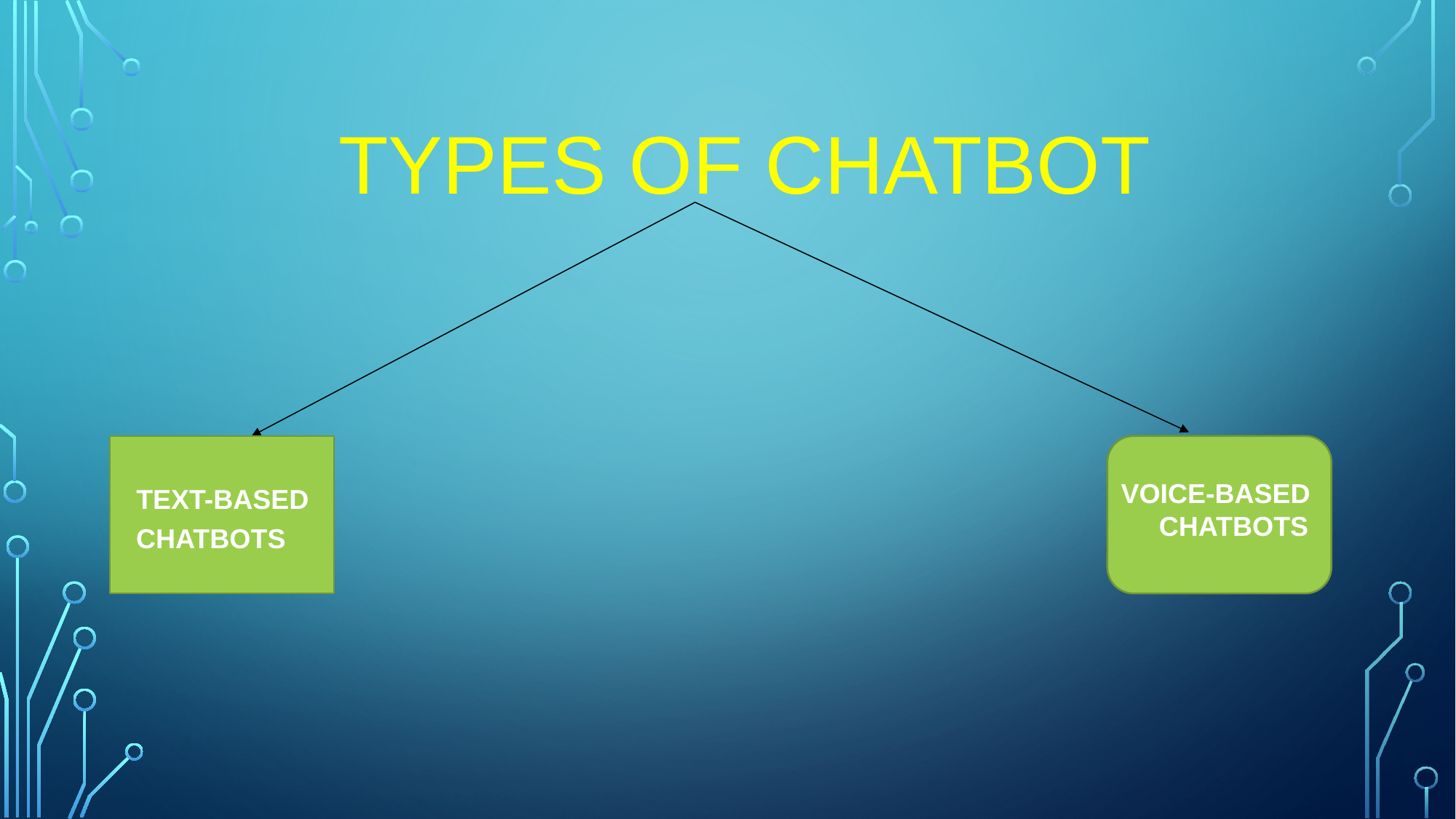

TYPES OF CHATBOT
  TEXT-BASED    CHATBOTS

VOICE-BASED       CHATBOTS